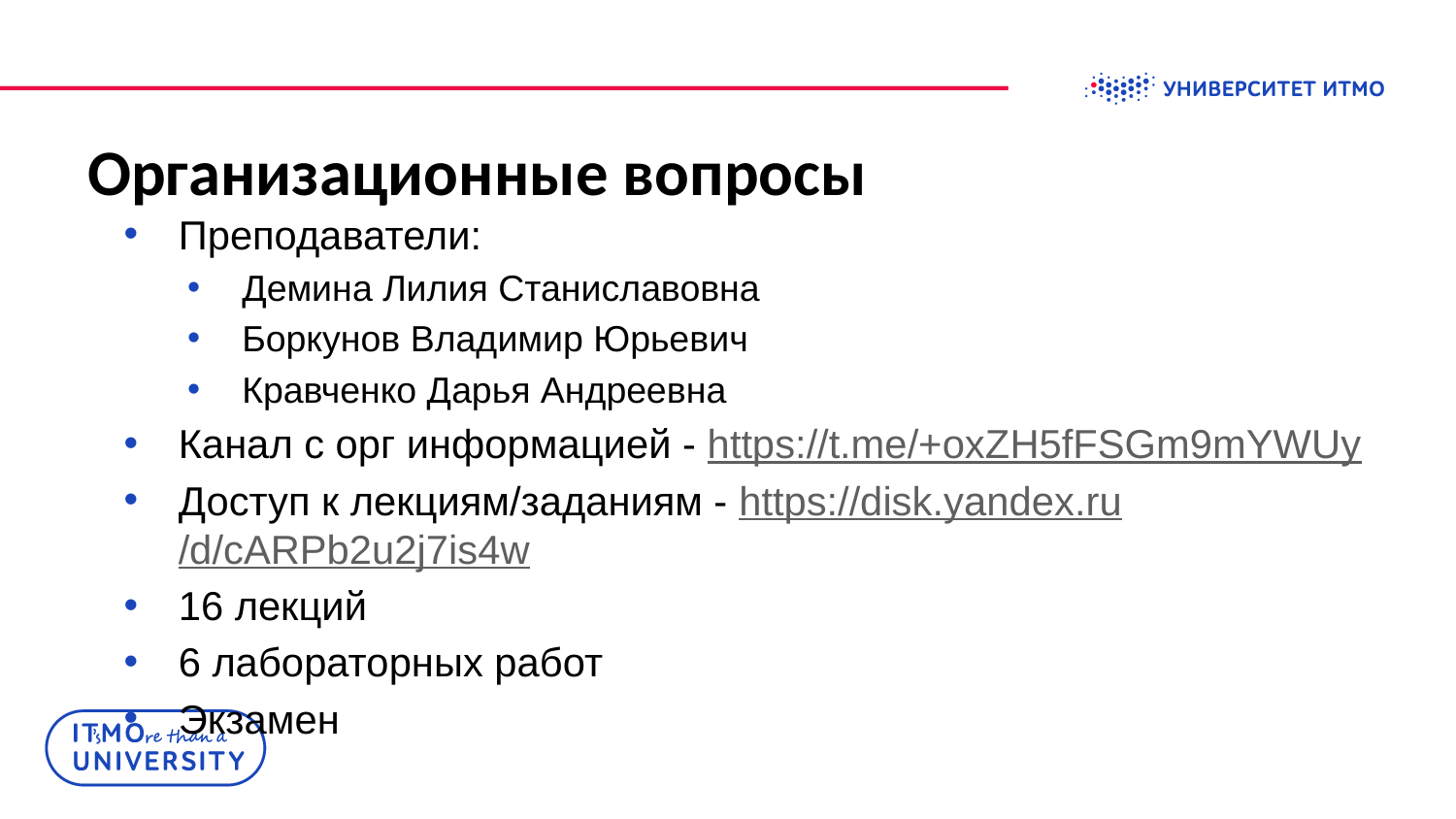

# Организационные вопросы
Преподаватели:
Демина Лилия Станиславовна
Боркунов Владимир Юрьевич
Кравченко Дарья Андреевна
Канал с орг информацией - https://t.me/+oxZH5fFSGm9mYWUy
Доступ к лекциям/заданиям - https://disk.yandex.ru/d/cARPb2u2j7is4w
16 лекций
6 лабораторных работ
Экзамен